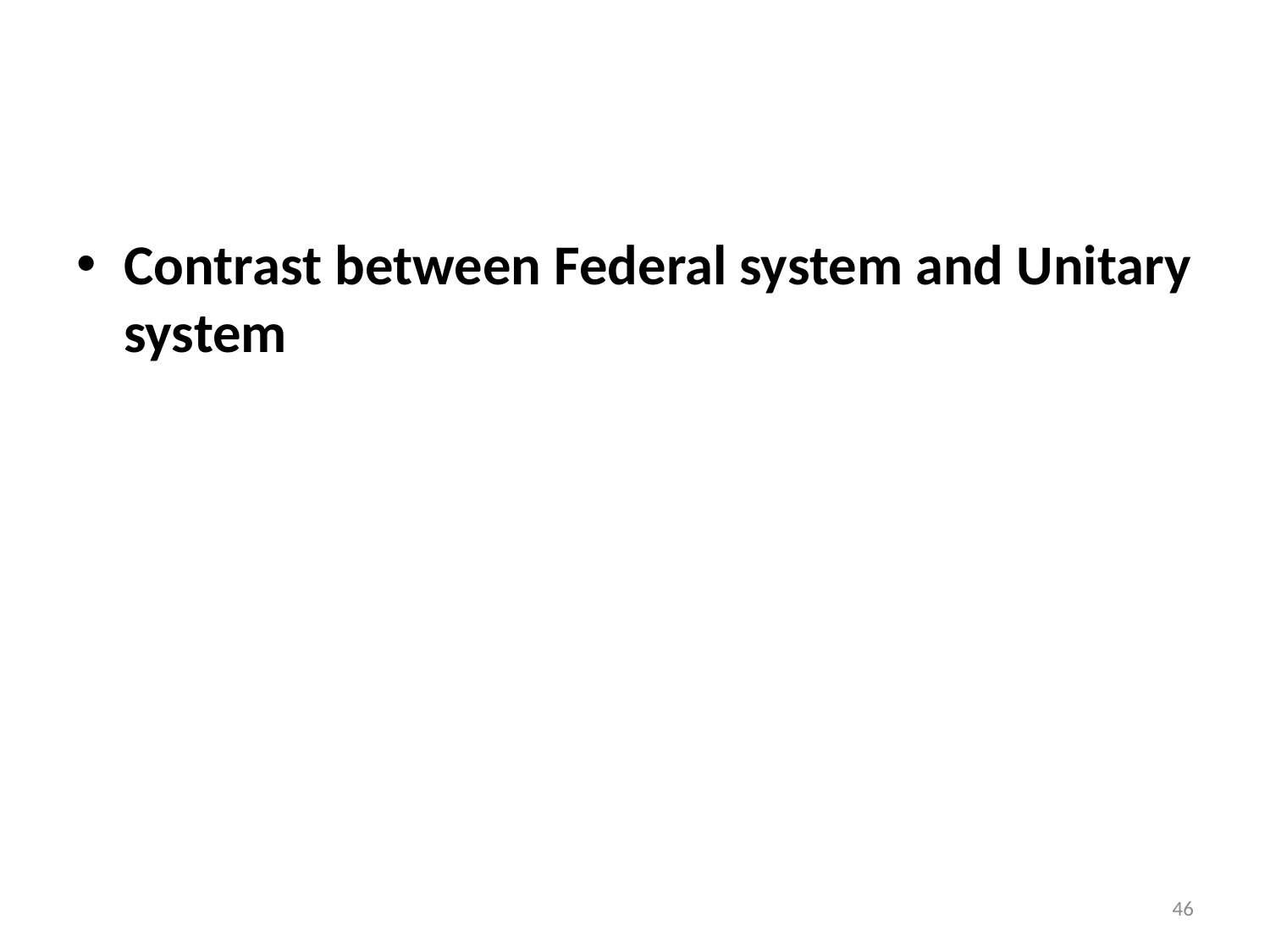

#
Contrast between Federal system and Unitary system
46